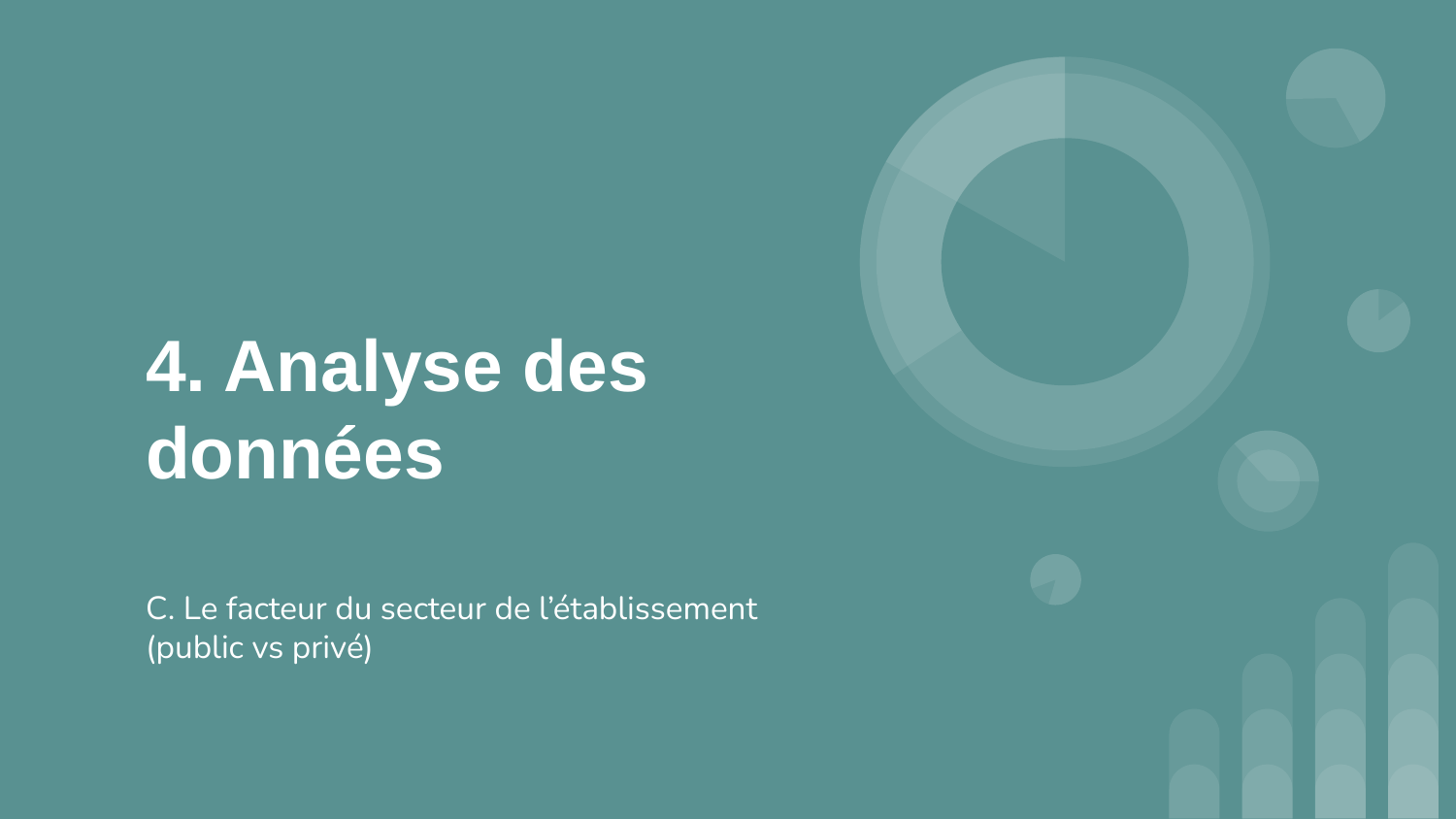

# 4. Analyse des données
C. Le facteur du secteur de l’établissement (public vs privé)